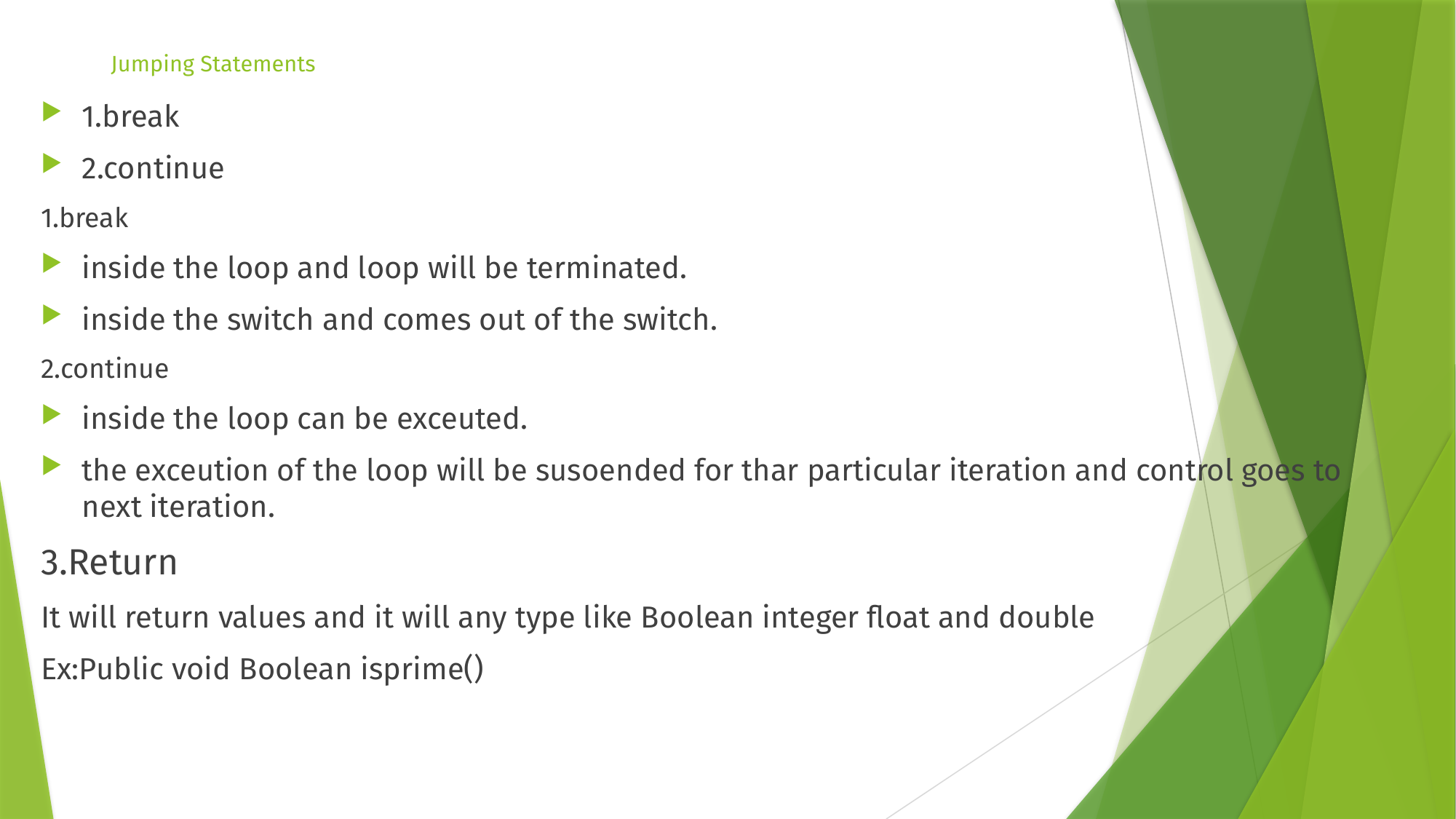

# Jumping Statements
1.break
2.continue
1.break
inside the loop and loop will be terminated.
inside the switch and comes out of the switch.
2.continue
inside the loop can be exceuted.
the exceution of the loop will be susoended for thar particular iteration and control goes to next iteration.
3.Return
It will return values and it will any type like Boolean integer float and double
Ex:Public void Boolean isprime()